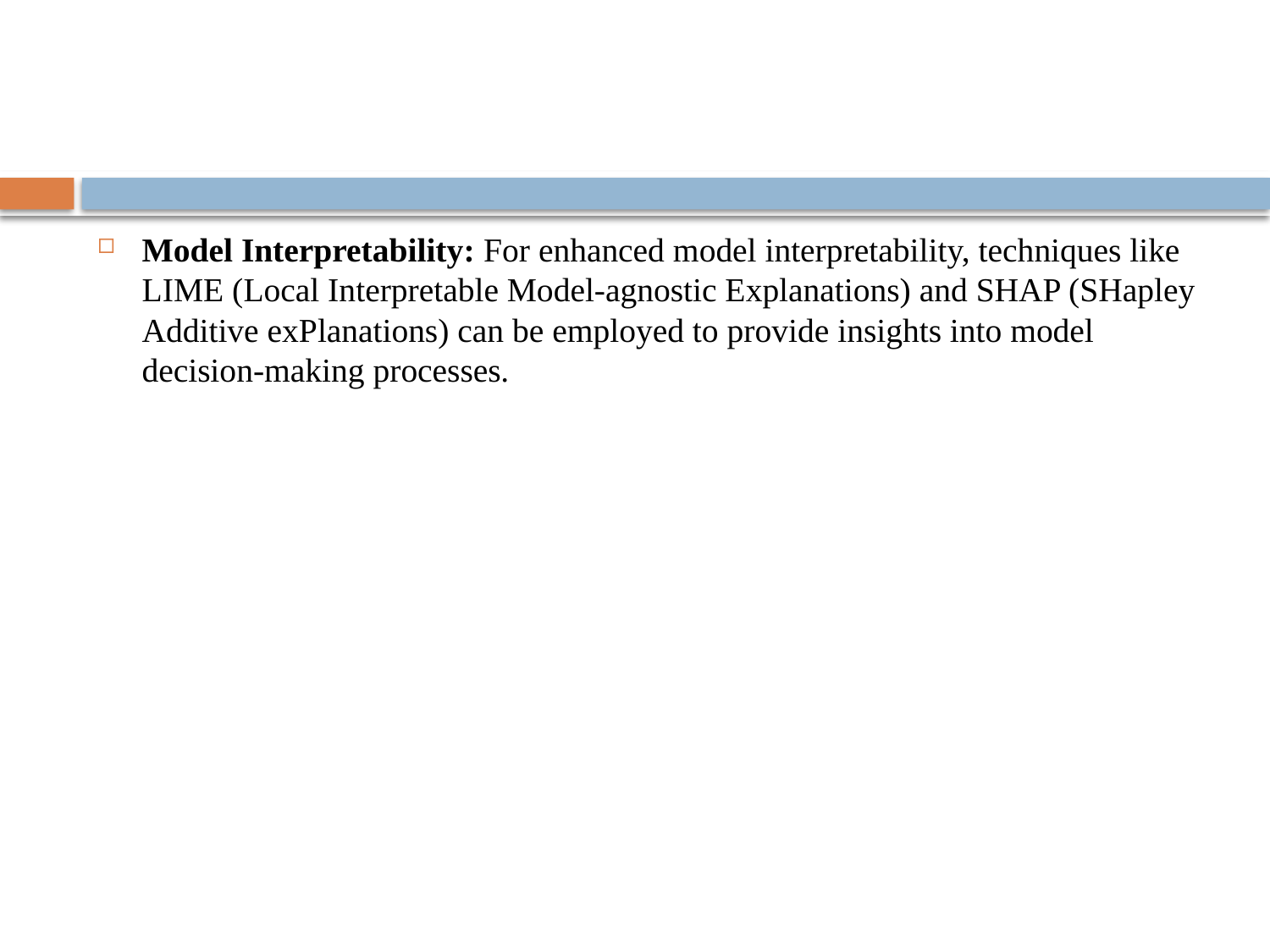

#
Model Interpretability: For enhanced model interpretability, techniques like LIME (Local Interpretable Model-agnostic Explanations) and SHAP (SHapley Additive exPlanations) can be employed to provide insights into model decision-making processes.